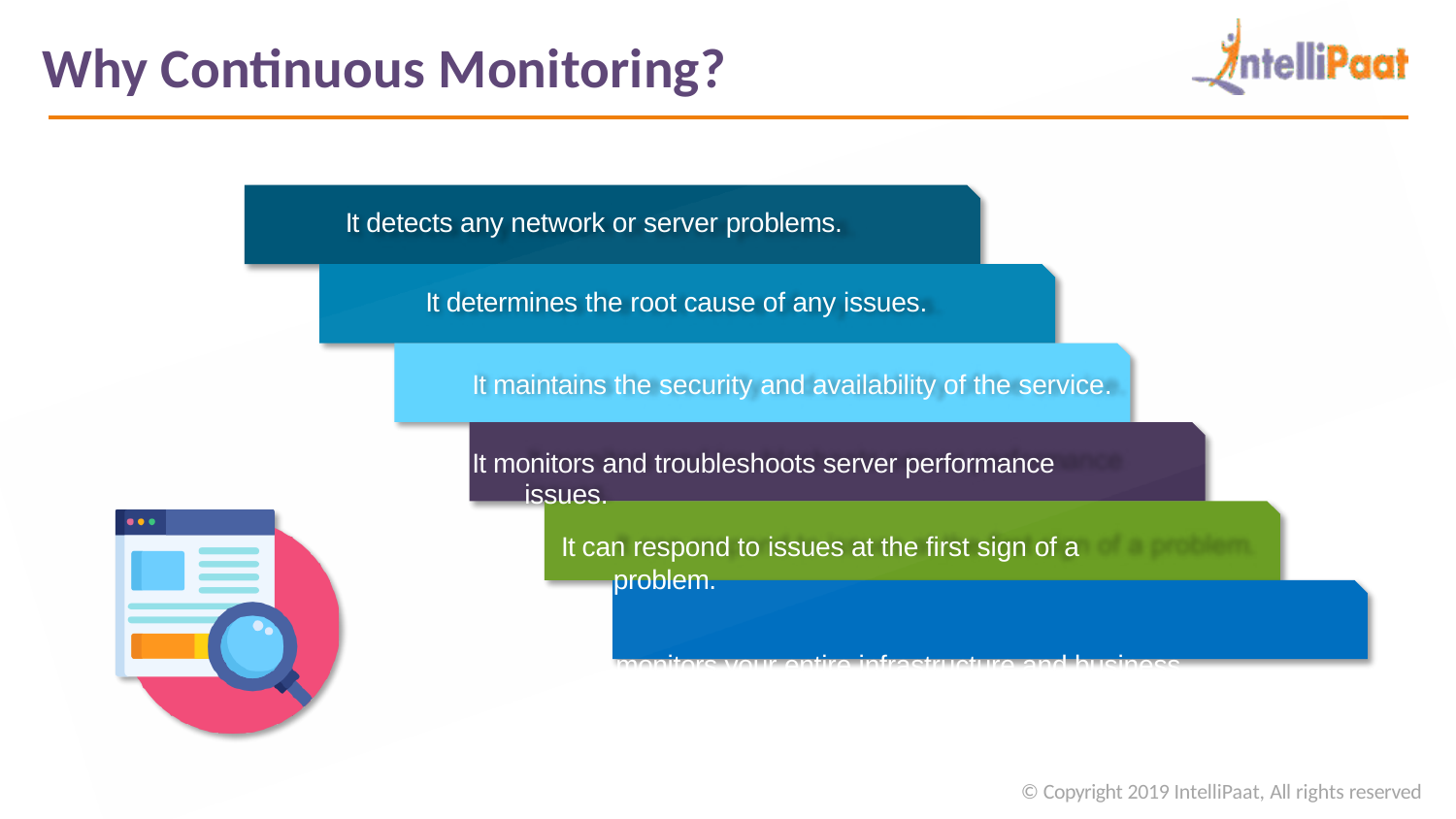

# Why Continuous Monitoring?

It detects any network or server problems.

It determines the root cause of any issues.

It maintains the security and availability of the service.

It monitors and troubleshoots server performance  issues.
It can respond to issues at the first sign of a problem.

It monitors your entire infrastructure and business  processes.

© Copyright 2019 IntelliPaat, All rights reserved